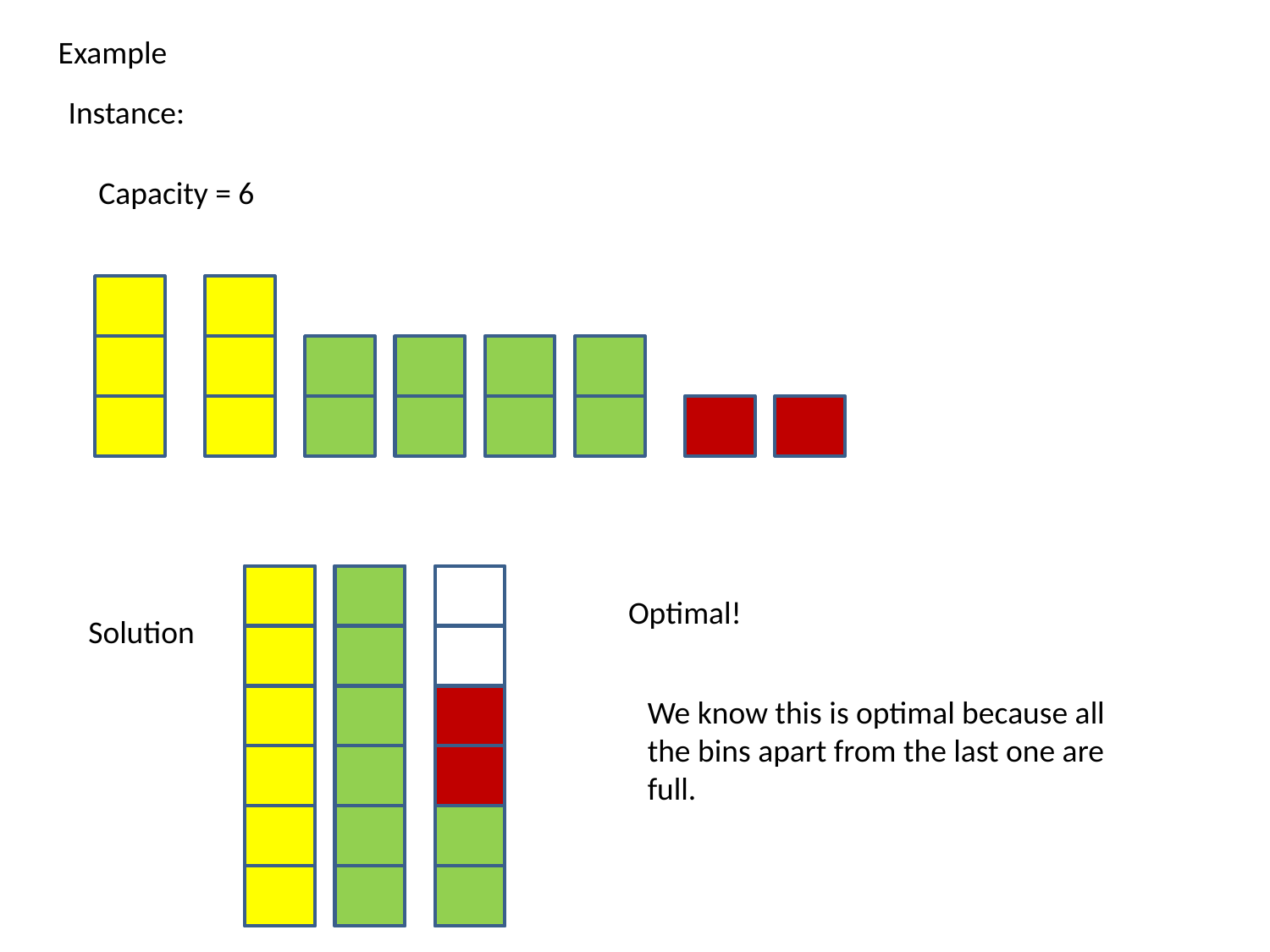

Example
Instance:
Capacity = 6

Optimal!
Solution

We know this is optimal because all the bins apart from the last one are full.